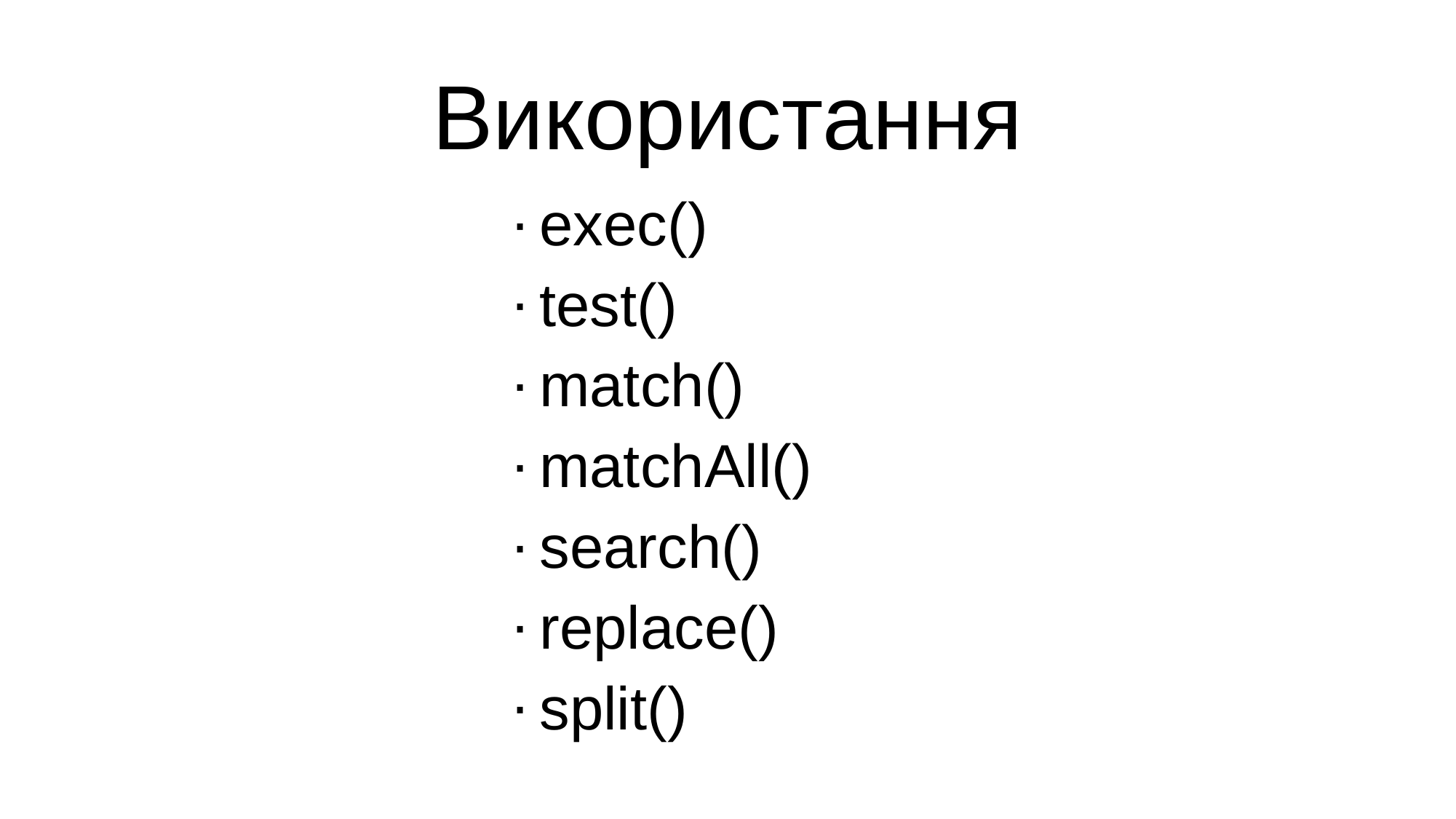

# Використання
exec()
test()
match()
matchAll()
search()
replace()
split()